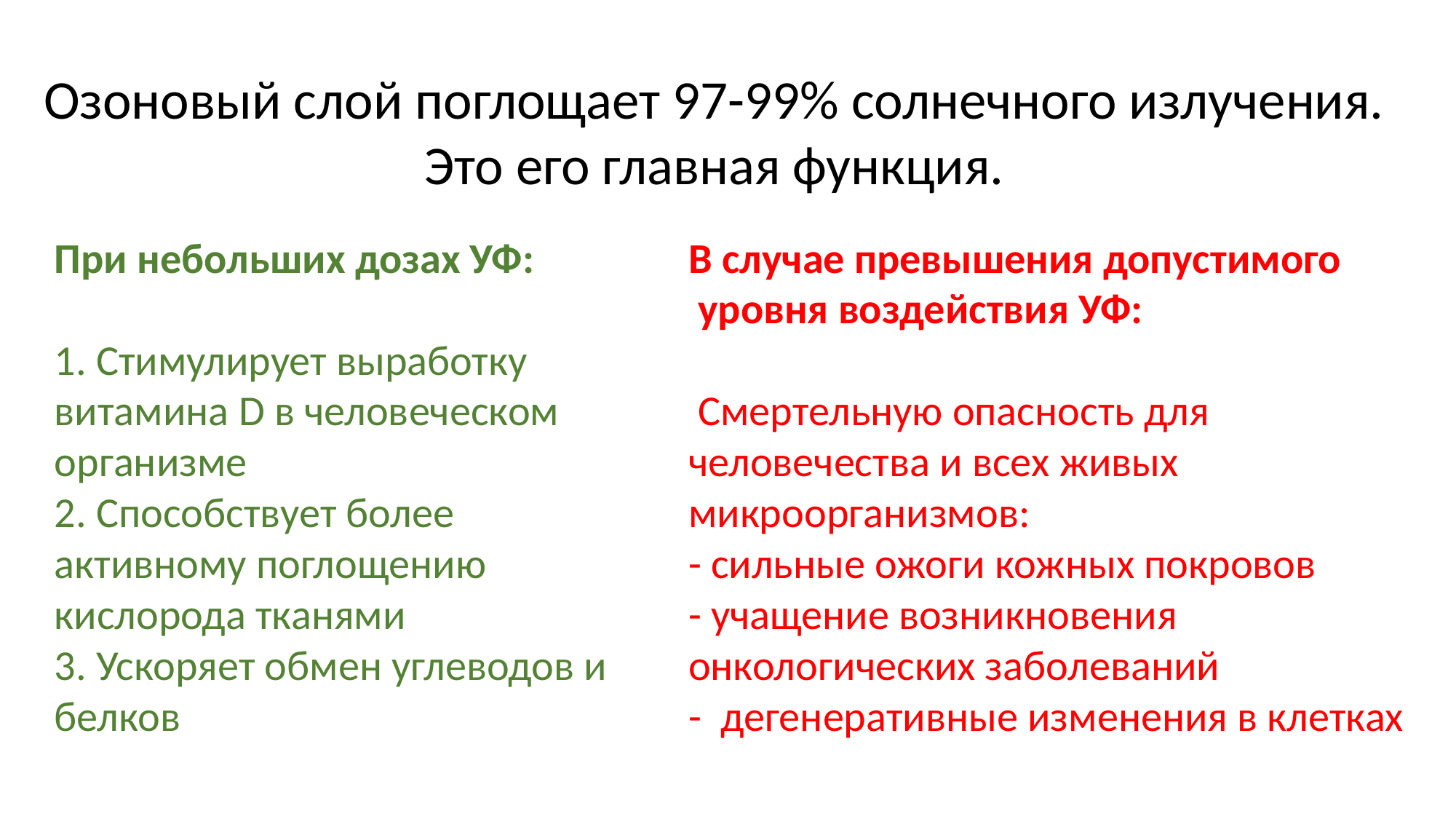

Озоновый слой поглощает 97-99% солнечного излучения.
Это его главная функция.
При небольших дозах УФ:
1. Стимулирует выработку витамина D в человеческом организме
2. Способствует более активному поглощению кислорода тканями
3. Ускоряет обмен углеводов и белков

В случае превышения допустимого
 уровня воздействия УФ:
 Смертельную опасность для человечества и всех живых микроорганизмов:
- сильные ожоги кожных покровов
- учащение возникновения онкологических заболеваний
-  дегенеративные изменения в клетках